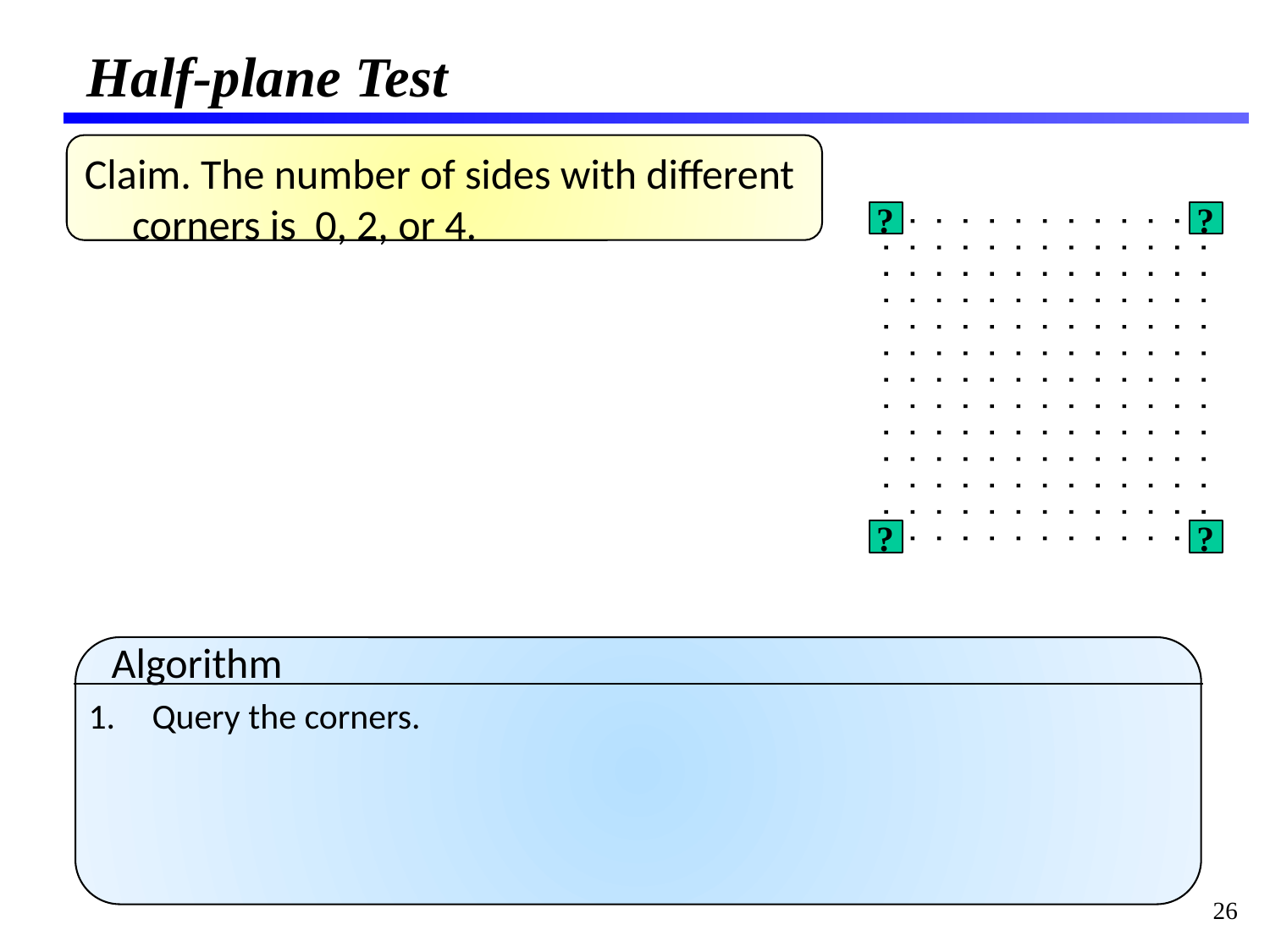

# Half-plane Test
Claim. The number of sides with different corners is  0, 2, or 4.

?

?

?

?

Algorithm

Query the corners.
26